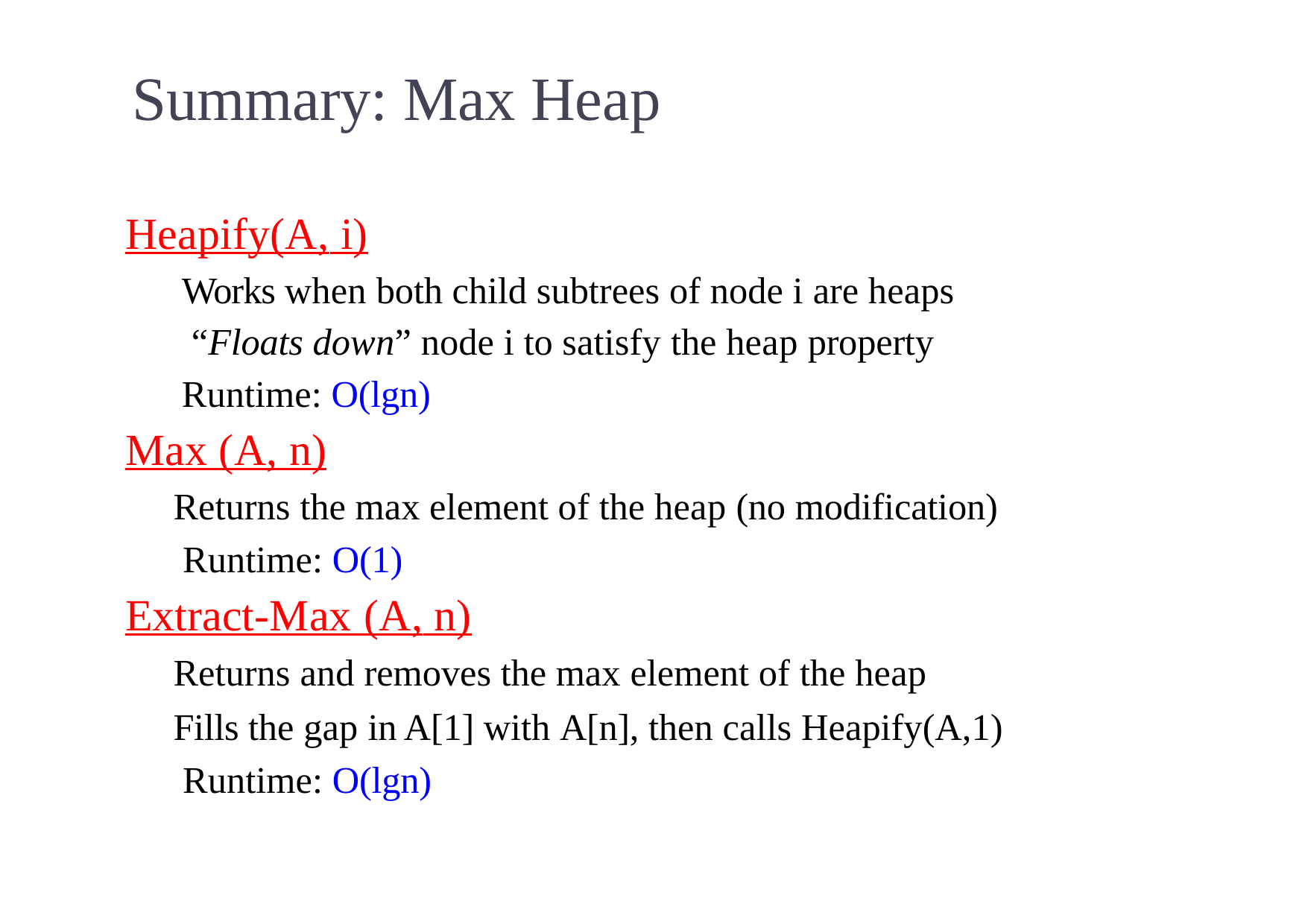

# Summary: Max Heap
Heapify(A, i)
Works when both child subtrees of node i are heaps  “Floats down” node i to satisfy the heap property  Runtime: O(lgn)
Max (A, n)
Returns the max element of the heap (no modification)  Runtime: O(1)
Extract-Max (A, n)
Returns and removes the max element of the heap
Fills the gap in A[1] with A[n], then calls Heapify(A,1)  Runtime: O(lgn)
69